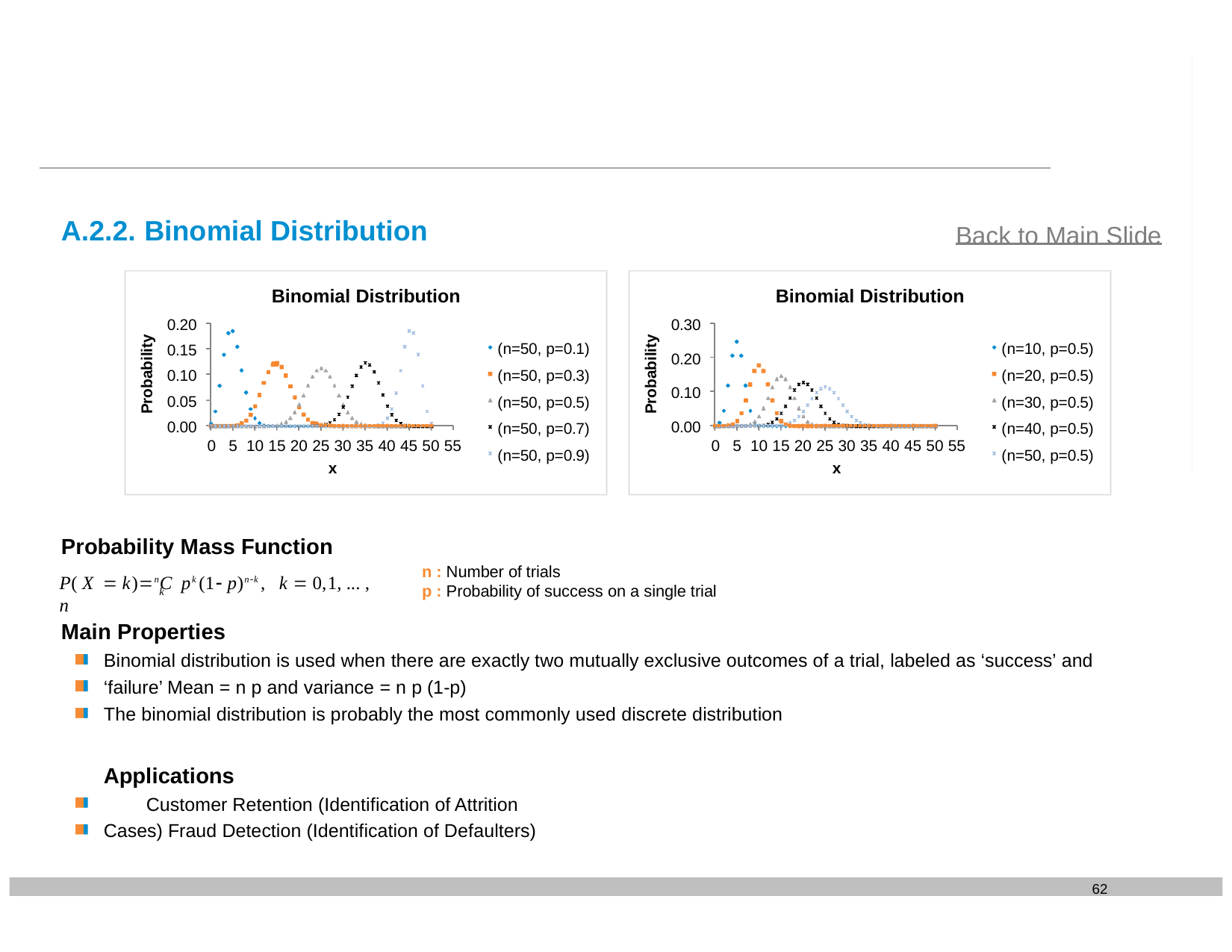

A.2.2. Binomial Distribution
Back to Main Slide

Binomial Distribution
Binomial Distribution
0.20
0.15
0.10
0.05
0.00
0.30

Probability
Probability
(n=50, p=0.1)
(n=50, p=0.3)
(n=50, p=0.5)
(n=50, p=0.7)
(n=50, p=0.9)
(n=10, p=0.5)
(n=20, p=0.5)
(n=30, p=0.5)
(n=40, p=0.5)
(n=50, p=0.5)

0.20

0.10

0.00

0   5  10 15 20 25 30 35 40 45 50 55
x
0   5  10 15 20 25 30 35 40 45 50 55
x

Probability Mass Function
n : Number of trials
p : Probability of success on a single trial
P( X  = k)=nC  pk (1− p)n−k ,	k = 0,1, ... , n
k
Main Properties
Binomial distribution is used when there are exactly two mutually exclusive outcomes of a trial, labeled as ‘success’ and ‘failure’ Mean = n p and variance = n p (1-p)
The binomial distribution is probably the most commonly used discrete distribution

Applications
Customer Retention (Identification of Attrition Cases) Fraud Detection (Identification of Defaulters)

62